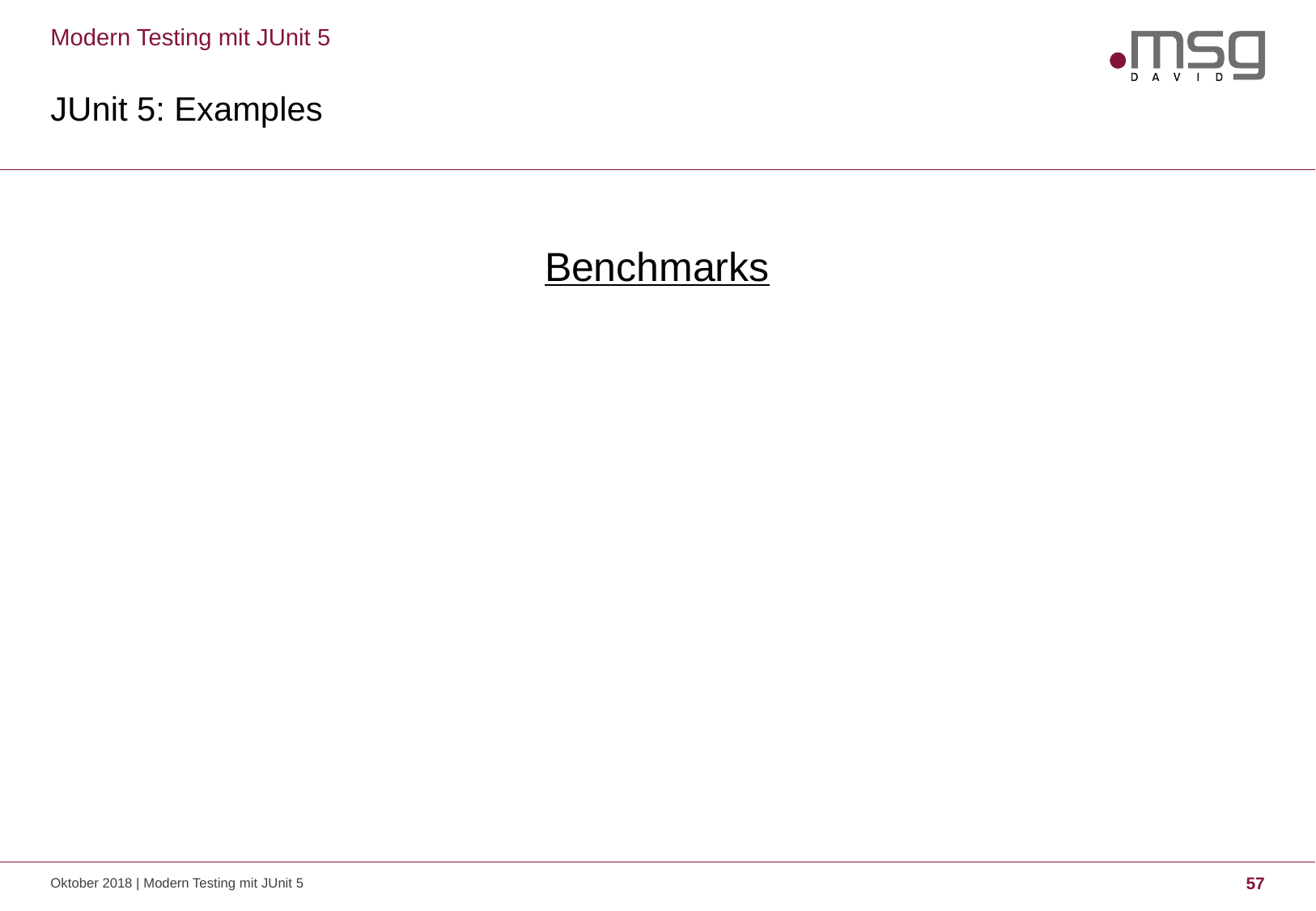

Modern Testing mit JUnit 5
# JUnit 5: Examples
Benchmarks

Oktober 2018 | Modern Testing mit JUnit 5
57